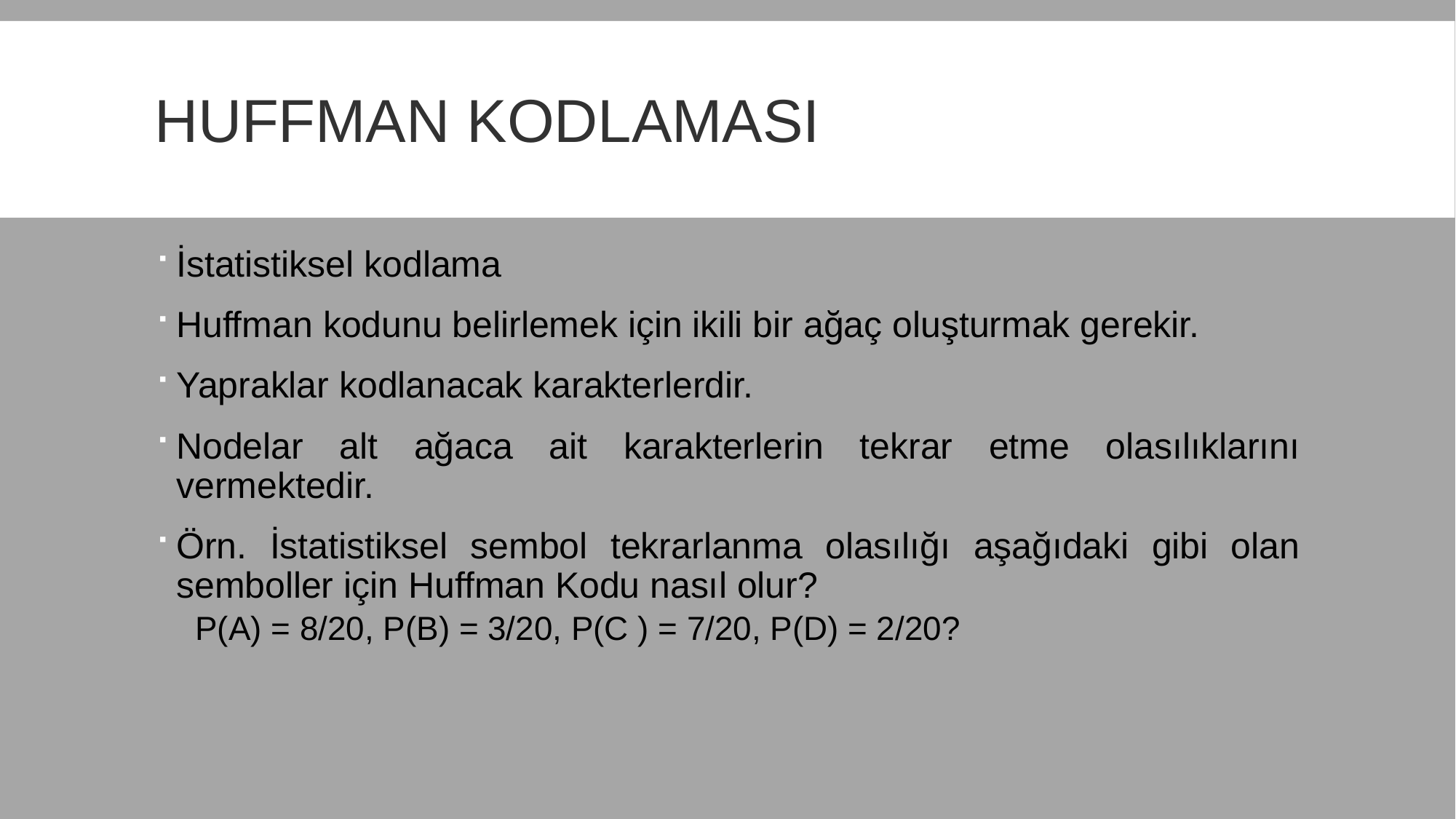

# Huffman Kodlaması
İstatistiksel kodlama
Huffman kodunu belirlemek için ikili bir ağaç oluşturmak gerekir.
Yapraklar kodlanacak karakterlerdir.
Nodelar alt ağaca ait karakterlerin tekrar etme olasılıklarını vermektedir.
Örn. İstatistiksel sembol tekrarlanma olasılığı aşağıdaki gibi olan semboller için Huffman Kodu nasıl olur?
	P(A) = 8/20, P(B) = 3/20, P(C ) = 7/20, P(D) = 2/20?